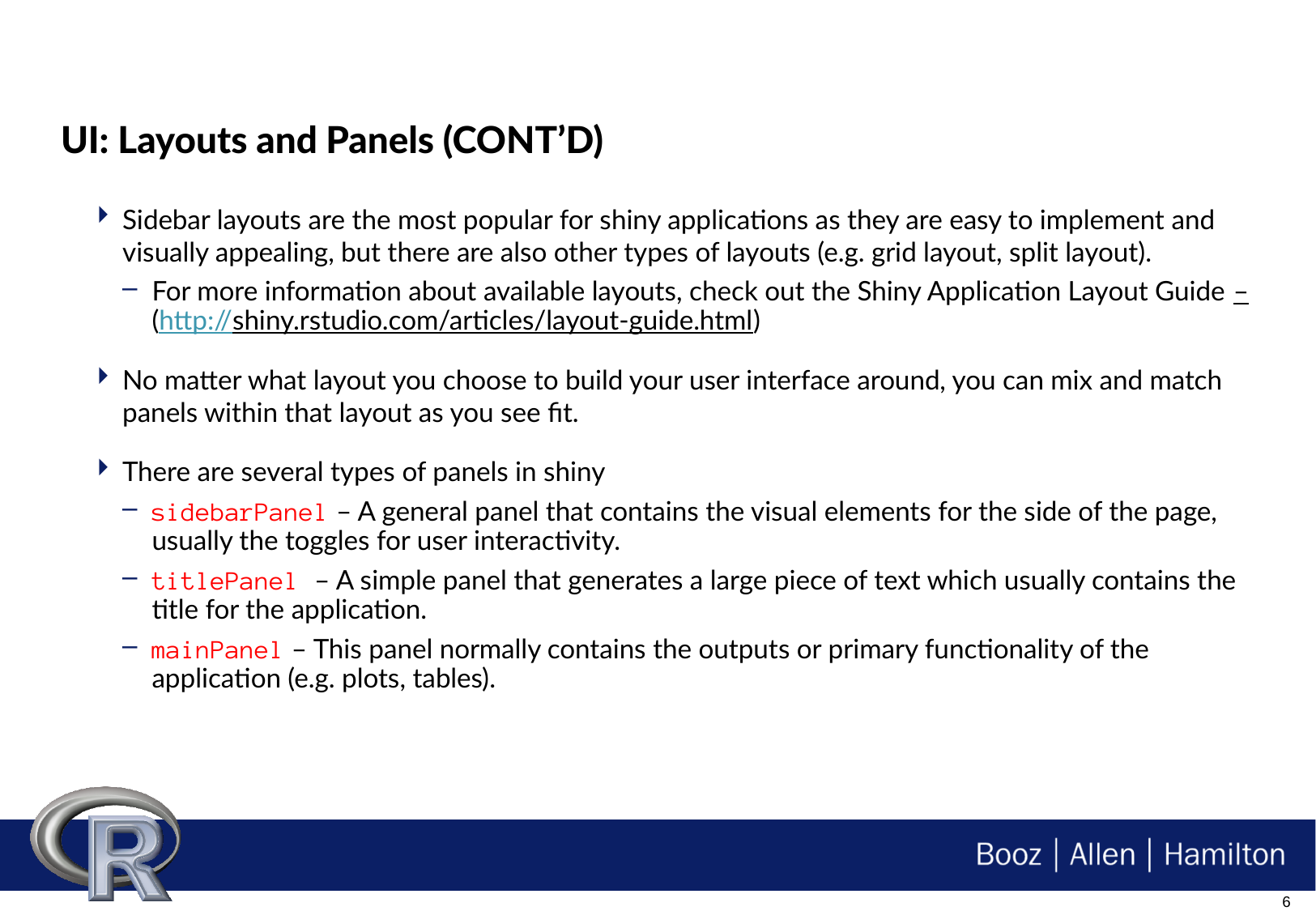

# UI: Layouts and Panels (CONT’D)
Sidebar layouts are the most popular for shiny applications as they are easy to implement and visually appealing, but there are also other types of layouts (e.g. grid layout, split layout).
For more information about available layouts, check out the Shiny Application Layout Guide – (http://shiny.rstudio.com/articles/layout-guide.html)
No matter what layout you choose to build your user interface around, you can mix and match panels within that layout as you see fit.
There are several types of panels in shiny
sidebarPanel – A general panel that contains the visual elements for the side of the page, usually the toggles for user interactivity.
titlePanel – A simple panel that generates a large piece of text which usually contains the title for the application.
mainPanel – This panel normally contains the outputs or primary functionality of the application (e.g. plots, tables).